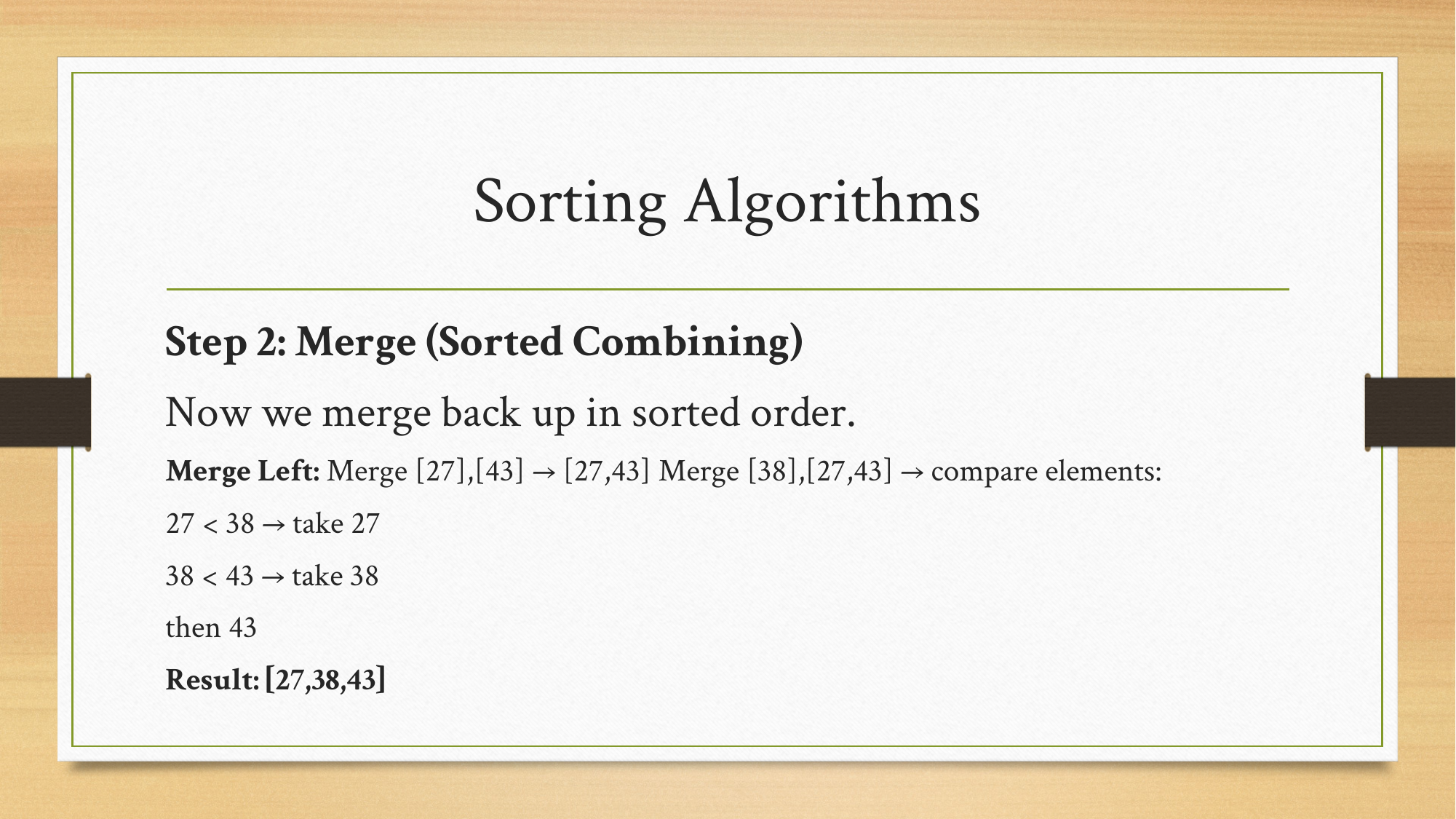

# Sorting Algorithms
Step 2: Merge (Sorted Combining)
Now we merge back up in sorted order.
Merge Left: Merge [27],[43] → [27,43] Merge [38],[27,43] → compare elements:
27 < 38 → take 27
38 < 43 → take 38
then 43
Result: [27,38,43]